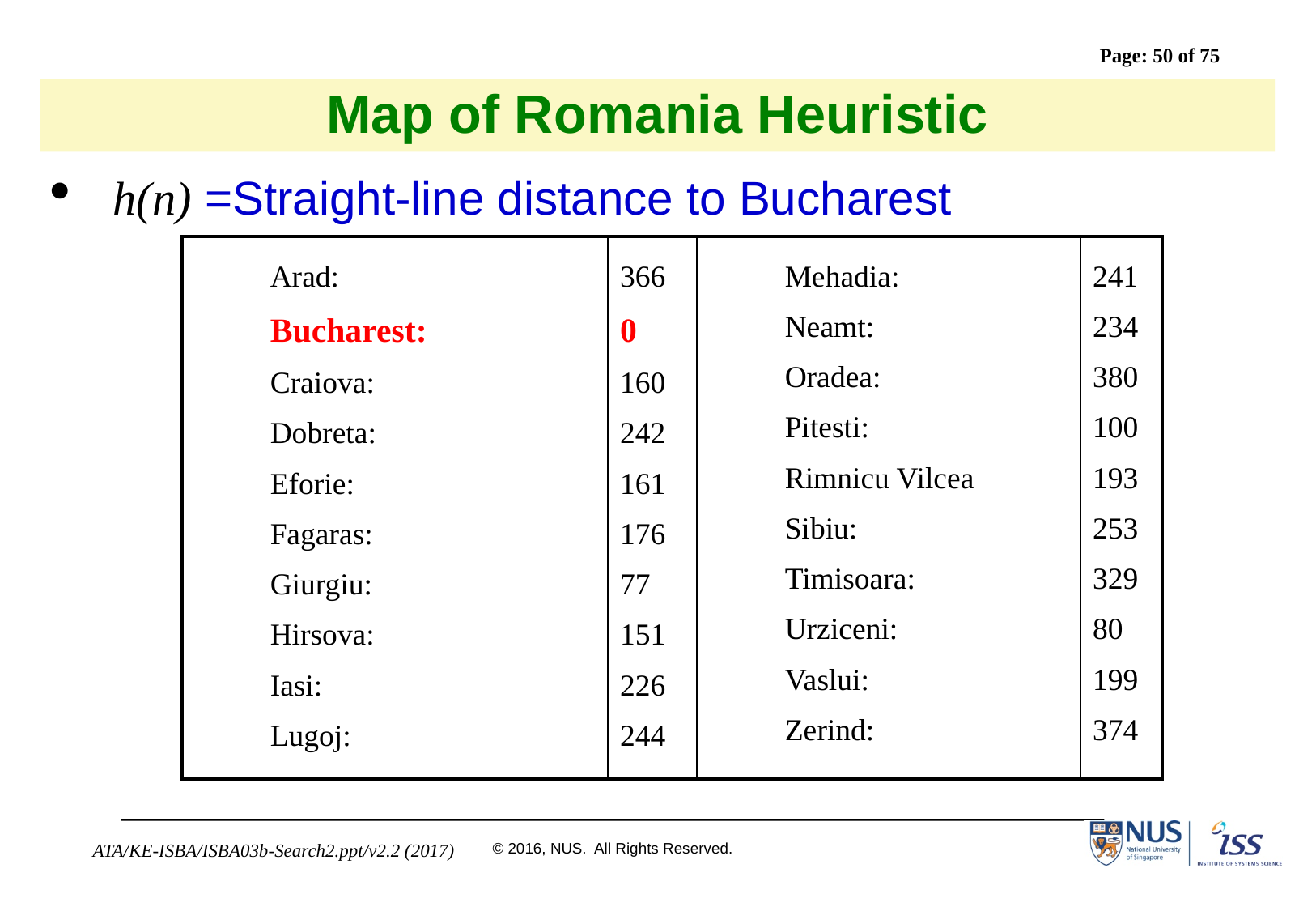

# Map of Romania Heuristic
h(n) =Straight-line distance to Bucharest

| Arad: Bucharest: Craiova: Dobreta: Eforie: Fagaras: Giurgiu: Hirsova: Iasi: Lugoj: | 366 0 160 242 161 176 77 151 226 244 | Mehadia: Neamt: Oradea: Pitesti: Rimnicu Vilcea Sibiu: Timisoara: Urziceni: Vaslui: Zerind: | 241 234 380 100 193 253 329 80 199 374 |
| --- | --- | --- | --- |